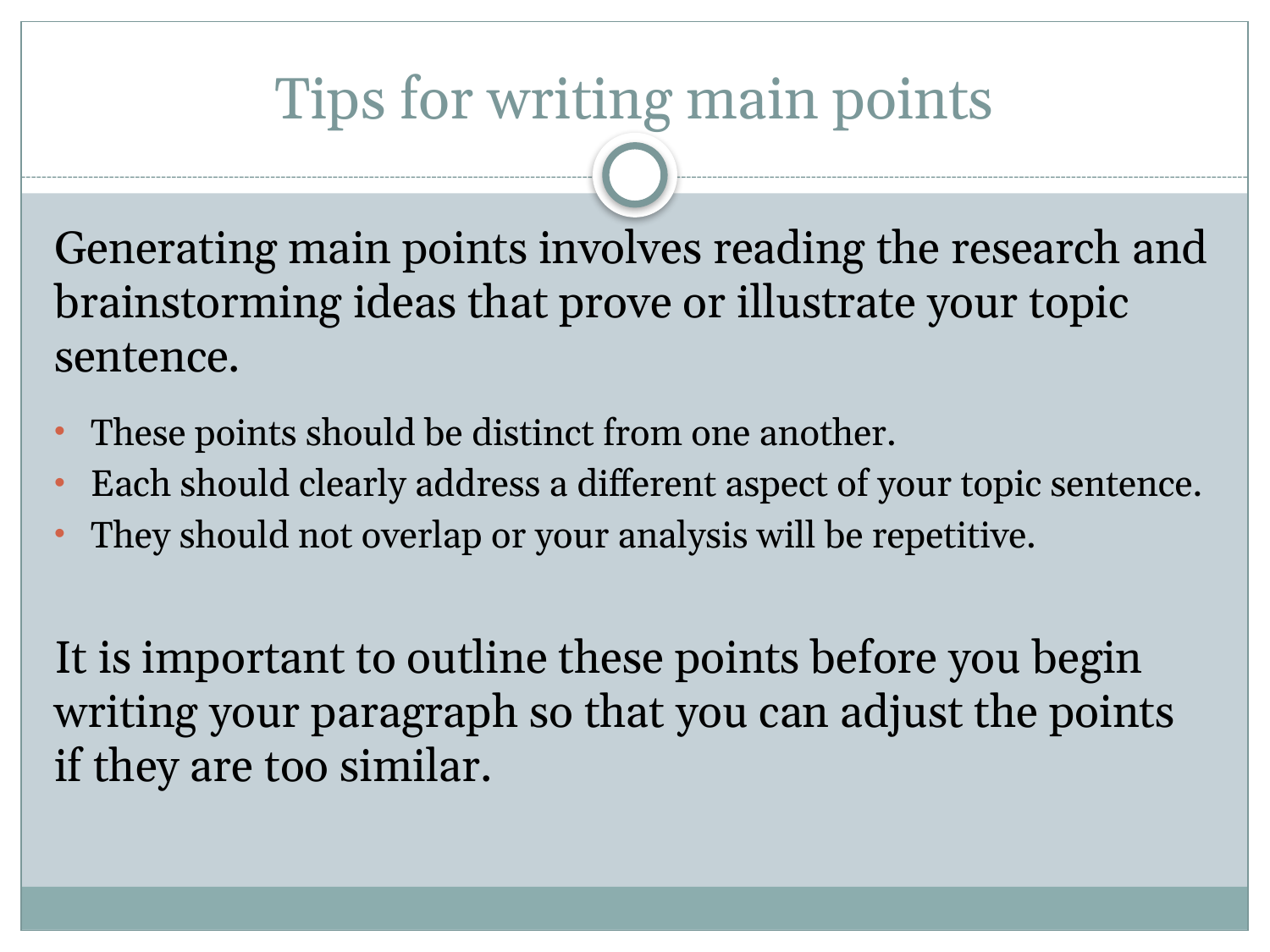

# Tips for writing main points
Generating main points involves reading the research and brainstorming ideas that prove or illustrate your topic sentence.
These points should be distinct from one another.
Each should clearly address a different aspect of your topic sentence.
They should not overlap or your analysis will be repetitive.

It is important to outline these points before you begin writing your paragraph so that you can adjust the points if they are too similar.